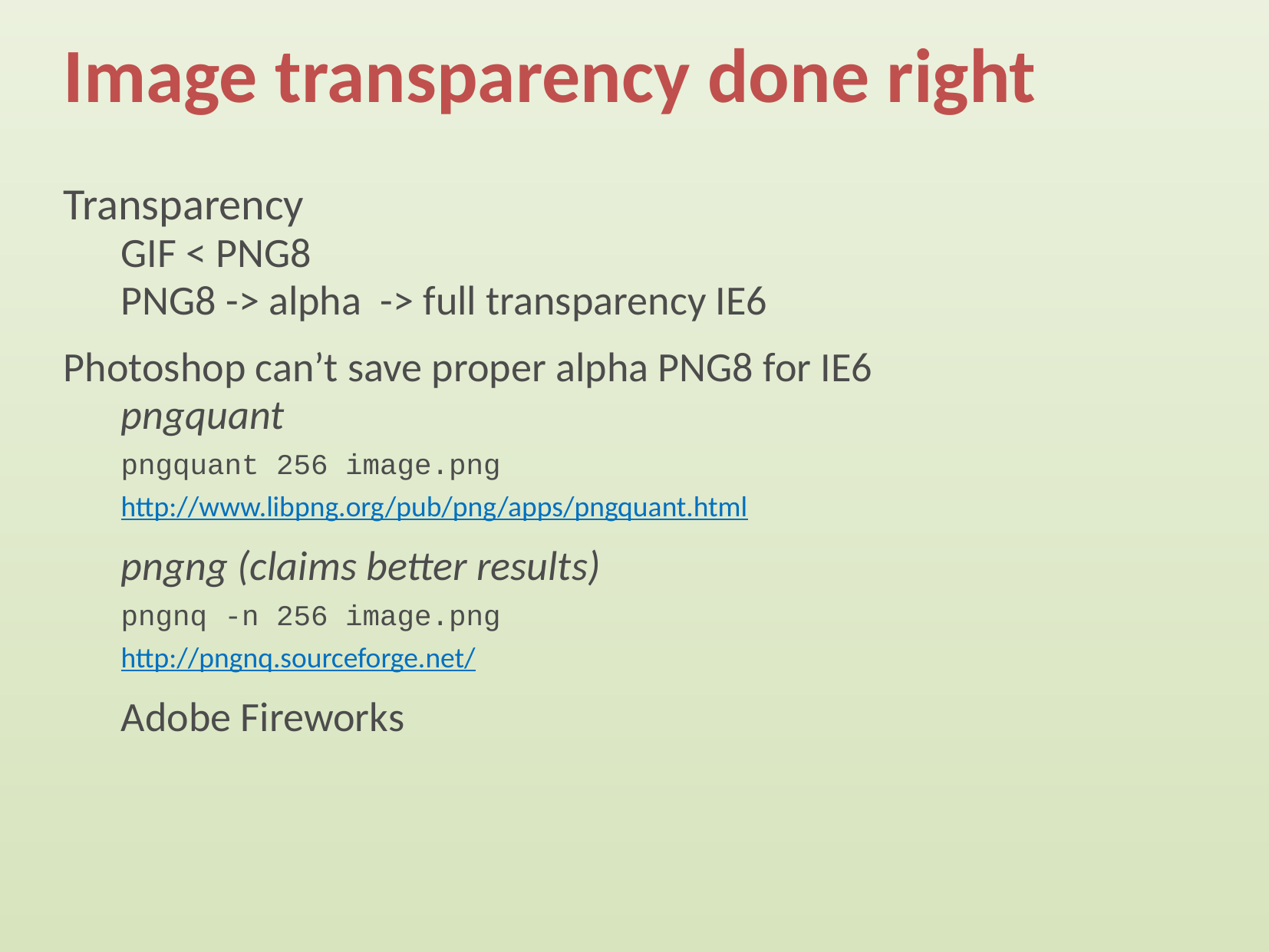

# Image transparency done right
Transparency
GIF < PNG8
PNG8 -> alpha  -> full transparency IE6
Photoshop can’t save proper alpha PNG8 for IE6
pngquant
pngquant 256 image.png
http://www.libpng.org/pub/png/apps/pngquant.html
pngng (claims better results)
pngnq -n 256 image.png
http://pngnq.sourceforge.net/
Adobe Fireworks